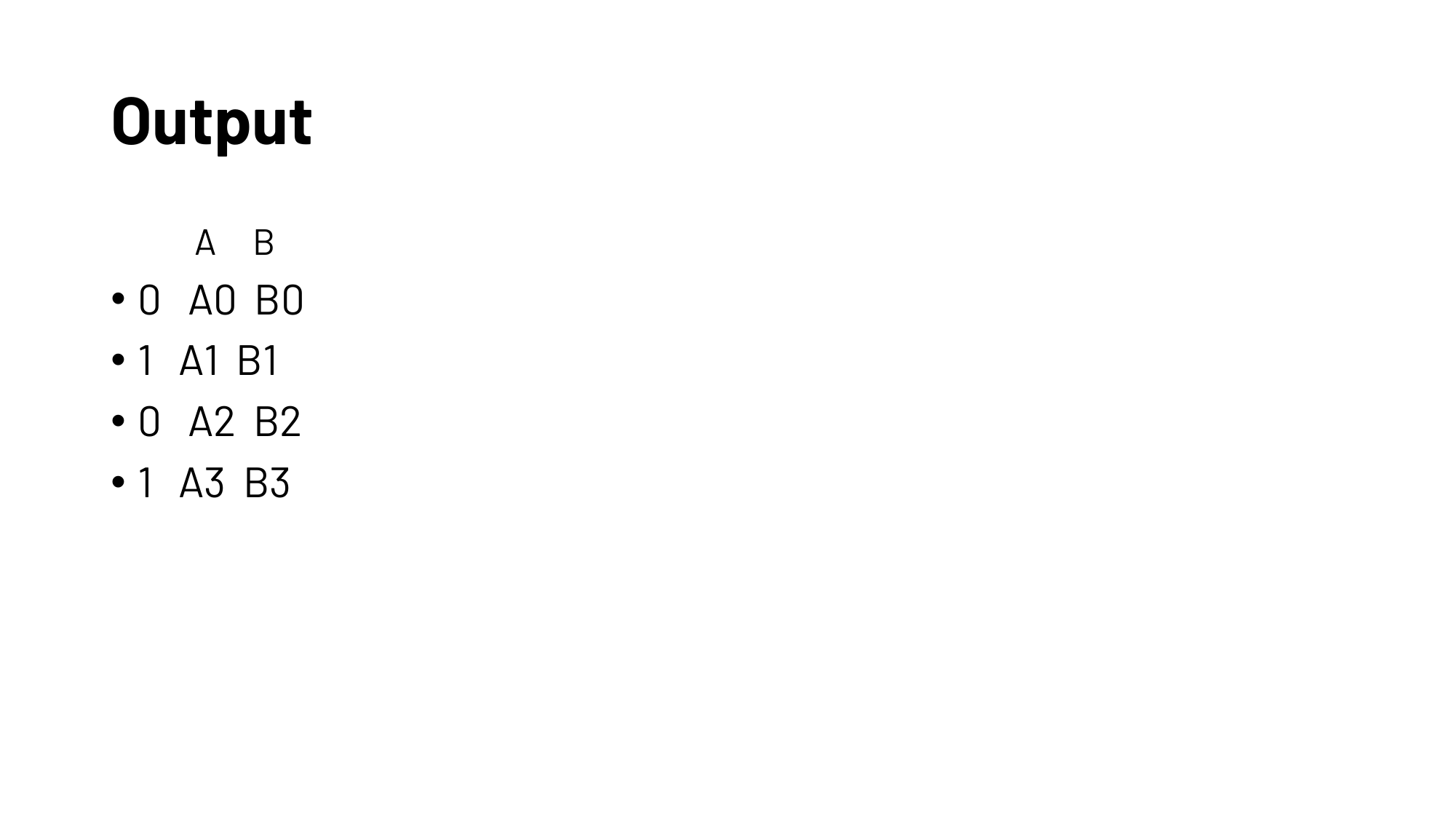

# Output
    A     B
0   A0  B0
1   A1  B1
0   A2  B2
1   A3  B3